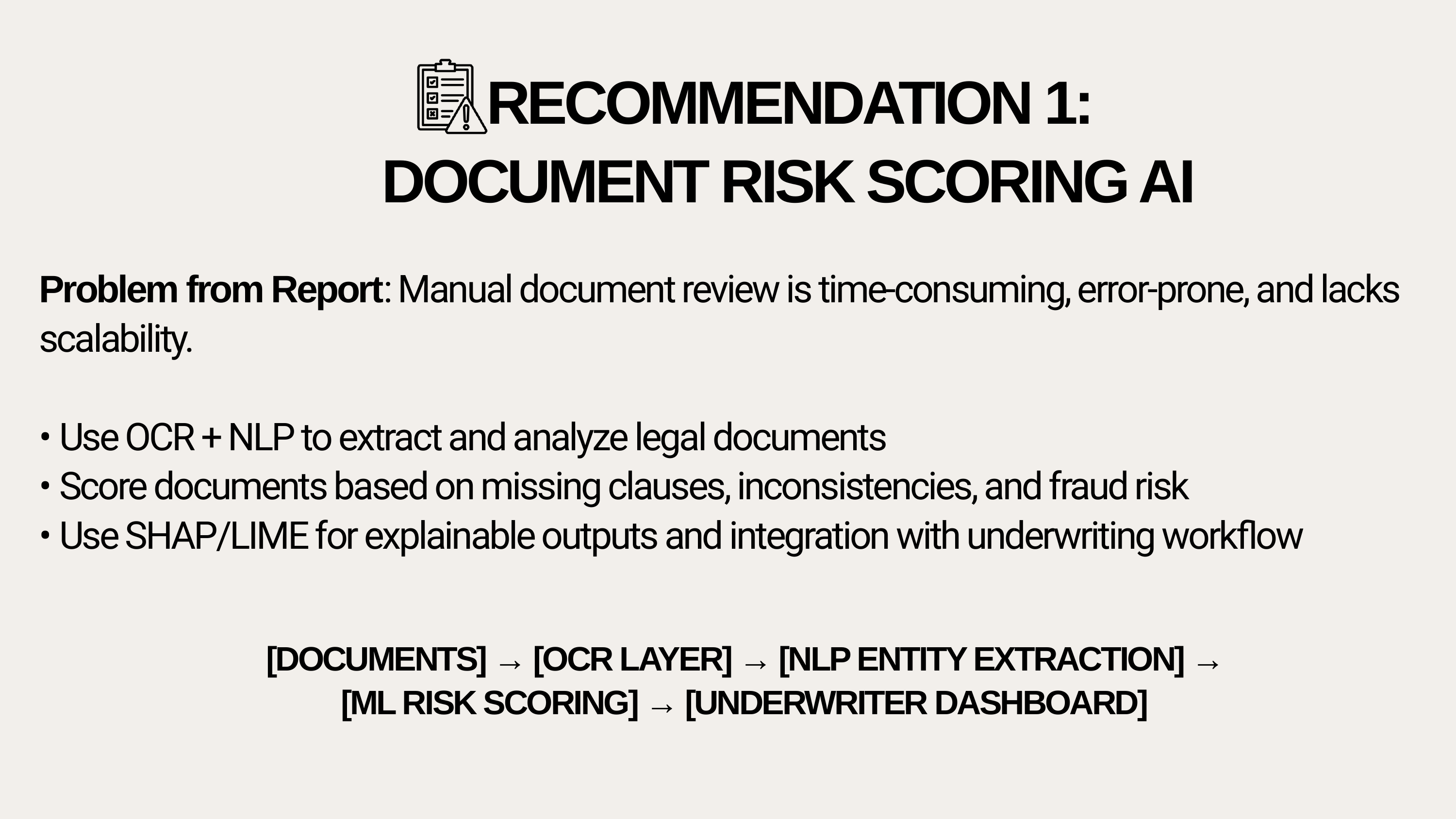

RECOMMENDATION 1: DOCUMENT RISK SCORING AI
Problem from Report: Manual document review is time-consuming, error-prone, and lacks scalability.

• Use OCR + NLP to extract and analyze legal documents
• Score documents based on missing clauses, inconsistencies, and fraud risk
• Use SHAP/LIME for explainable outputs and integration with underwriting workflow
[DOCUMENTS] → [OCR LAYER] → [NLP ENTITY EXTRACTION] → [ML RISK SCORING] → [UNDERWRITER DASHBOARD]